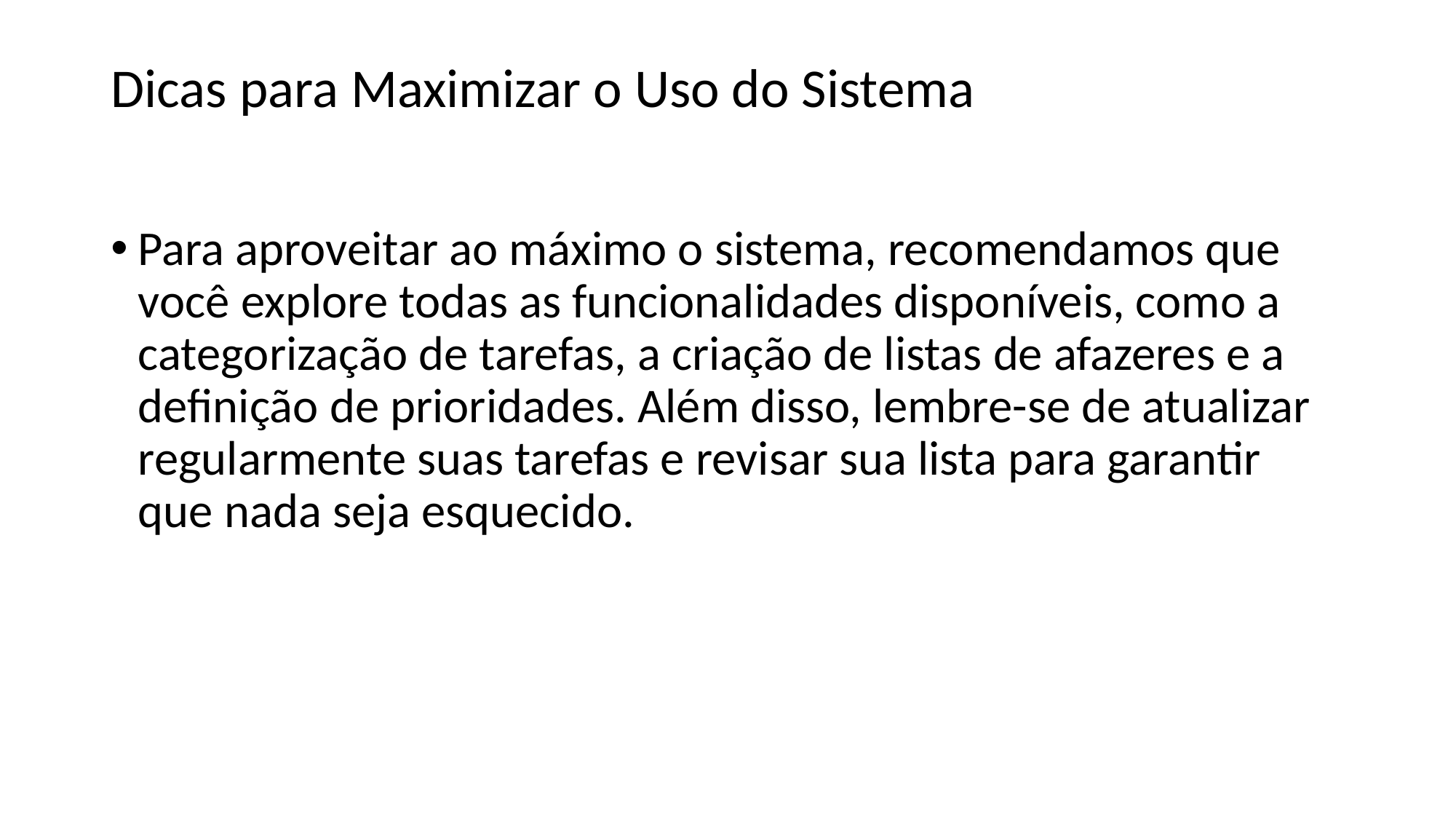

# Dicas para Maximizar o Uso do Sistema
Para aproveitar ao máximo o sistema, recomendamos que você explore todas as funcionalidades disponíveis, como a categorização de tarefas, a criação de listas de afazeres e a definição de prioridades. Além disso, lembre-se de atualizar regularmente suas tarefas e revisar sua lista para garantir que nada seja esquecido.